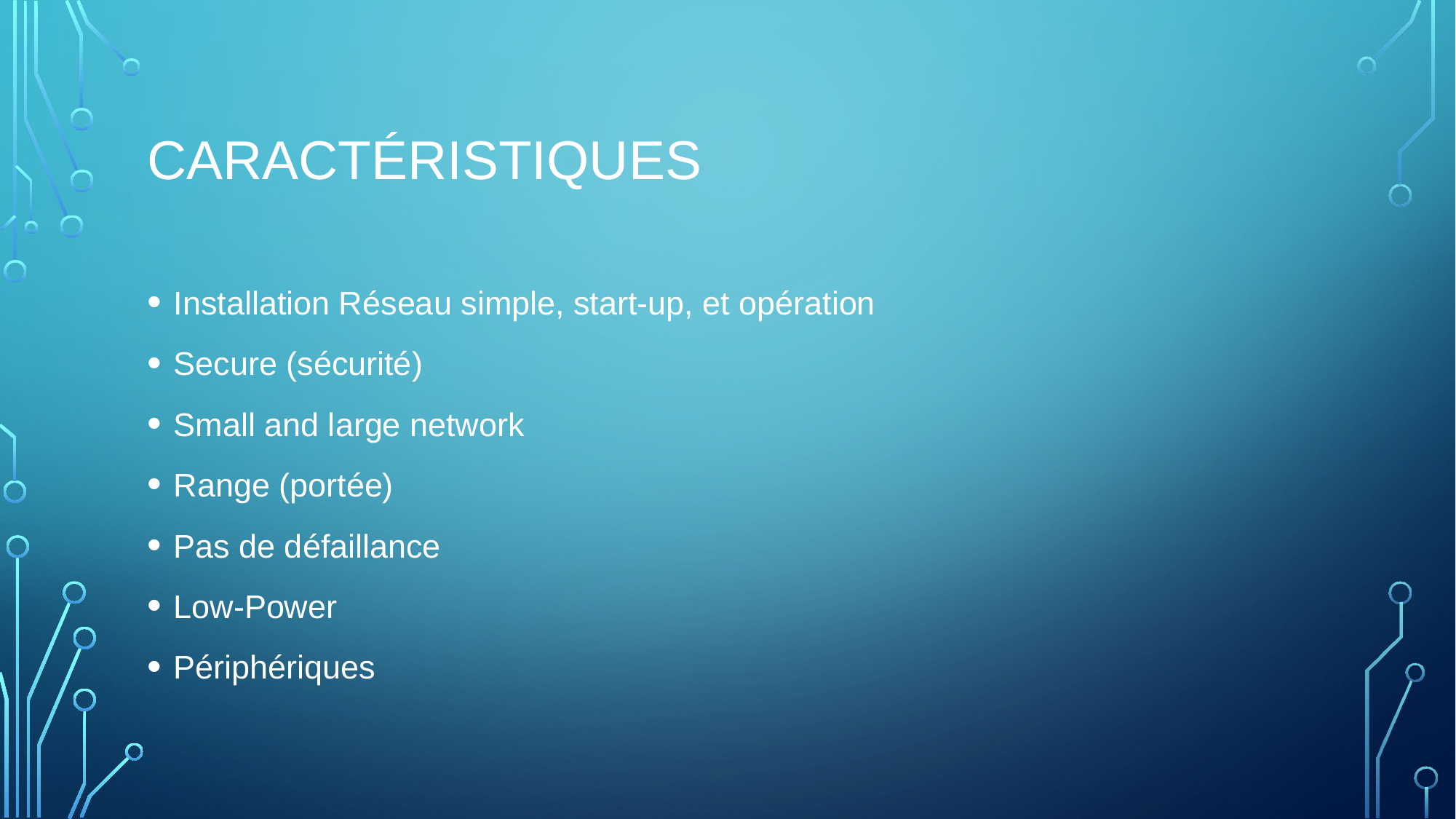

# Caractéristiques
Installation Réseau simple, start-up, et opération
Secure (sécurité)
Small and large network
Range (portée)
Pas de défaillance
Low-Power
Périphériques